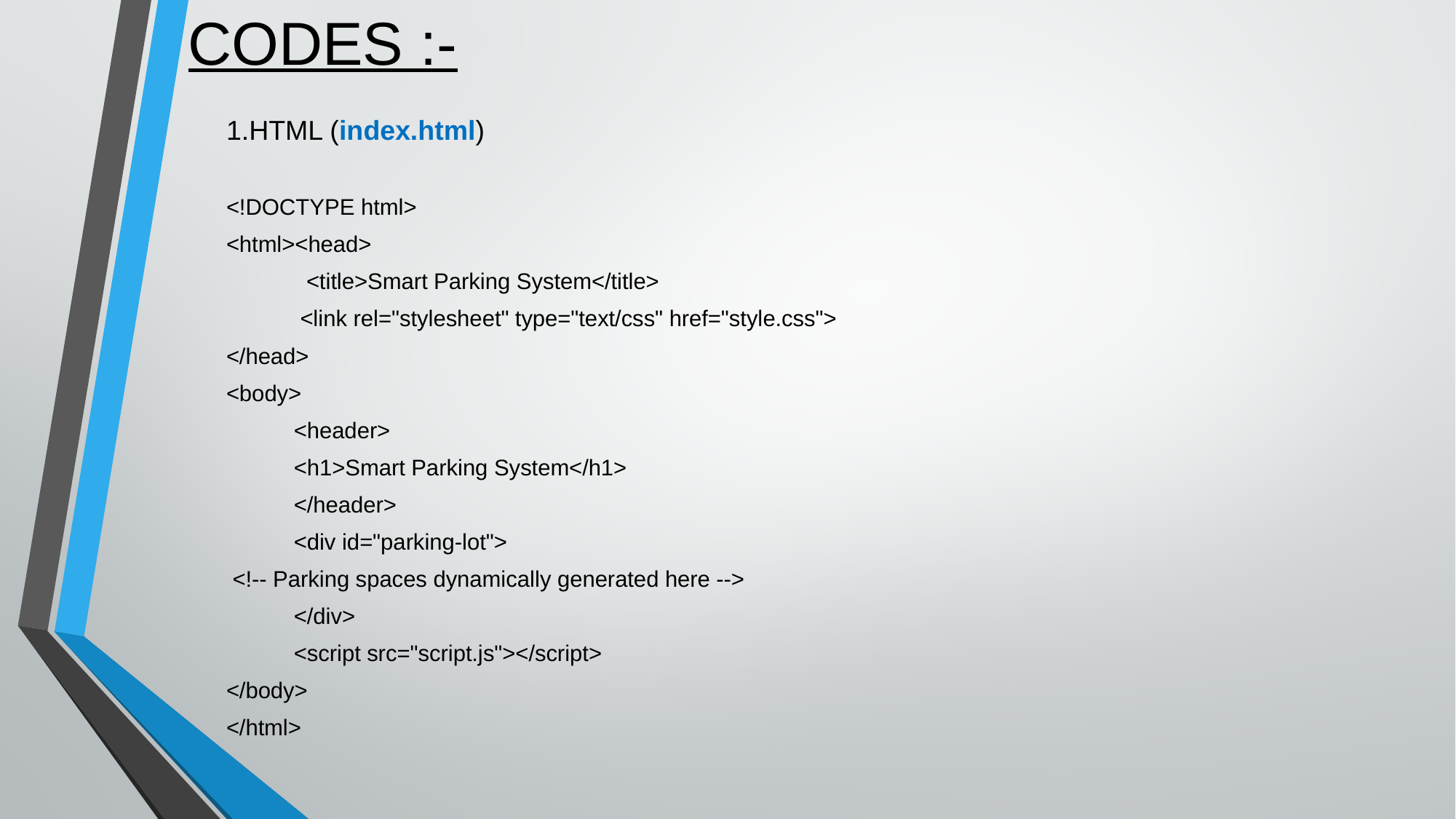

# CODES :-
1.HTML (index.html)

<!DOCTYPE html>
<html><head>
	  <title>Smart Parking System</title>
	 <link rel="stylesheet" type="text/css" href="style.css">
</head>
<body>
	<header>
		<h1>Smart Parking System</h1>
	</header>
	<div id="parking-lot">
 <!-- Parking spaces dynamically generated here -->
	</div>
	<script src="script.js"></script>
</body>
</html>